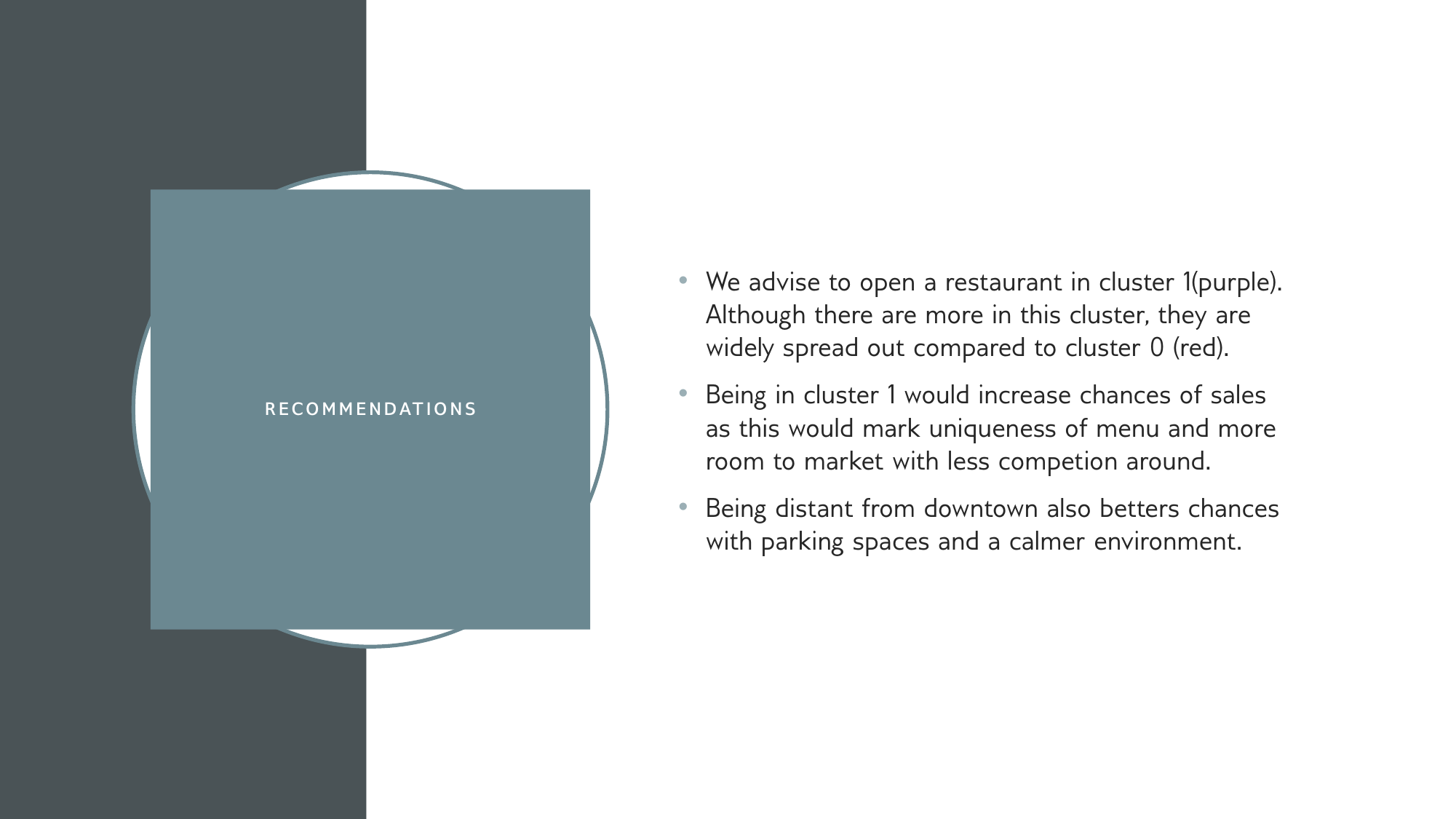

We advise to open a restaurant in cluster 1(purple). Although there are more in this cluster, they are widely spread out compared to cluster 0 (red).
Being in cluster 1 would increase chances of sales as this would mark uniqueness of menu and more room to market with less competion around.
Being distant from downtown also betters chances with parking spaces and a calmer environment.

# Recommendations